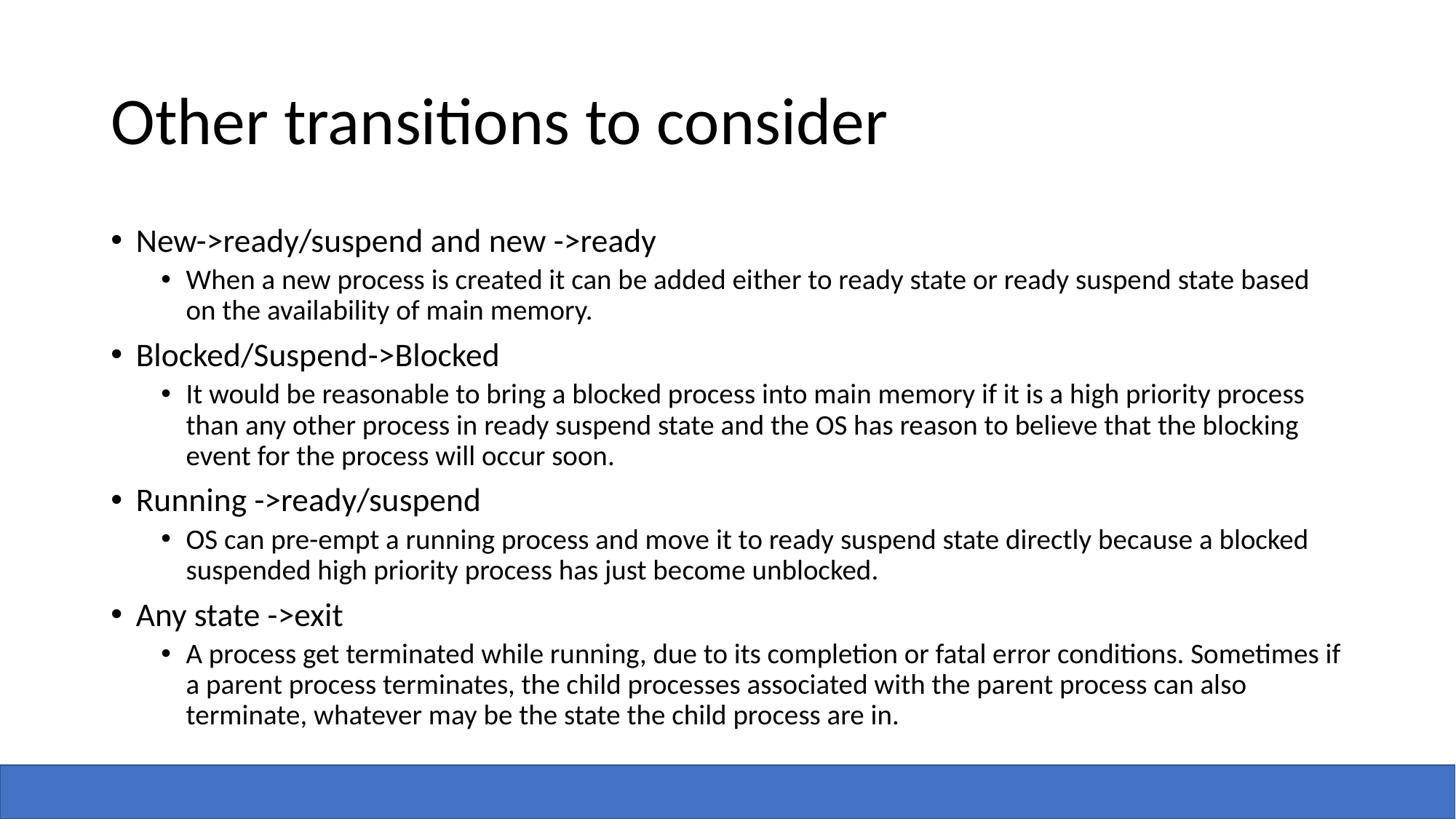

# Other transitions to consider
New->ready/suspend and new ->ready
When a new process is created it can be added either to ready state or ready suspend state based on the availability of main memory.
Blocked/Suspend->Blocked
It would be reasonable to bring a blocked process into main memory if it is a high priority process than any other process in ready suspend state and the OS has reason to believe that the blocking event for the process will occur soon.
Running ->ready/suspend
OS can pre-empt a running process and move it to ready suspend state directly because a blocked suspended high priority process has just become unblocked.
Any state ->exit
A process get terminated while running, due to its completion or fatal error conditions. Sometimes if a parent process terminates, the child processes associated with the parent process can also terminate, whatever may be the state the child process are in.